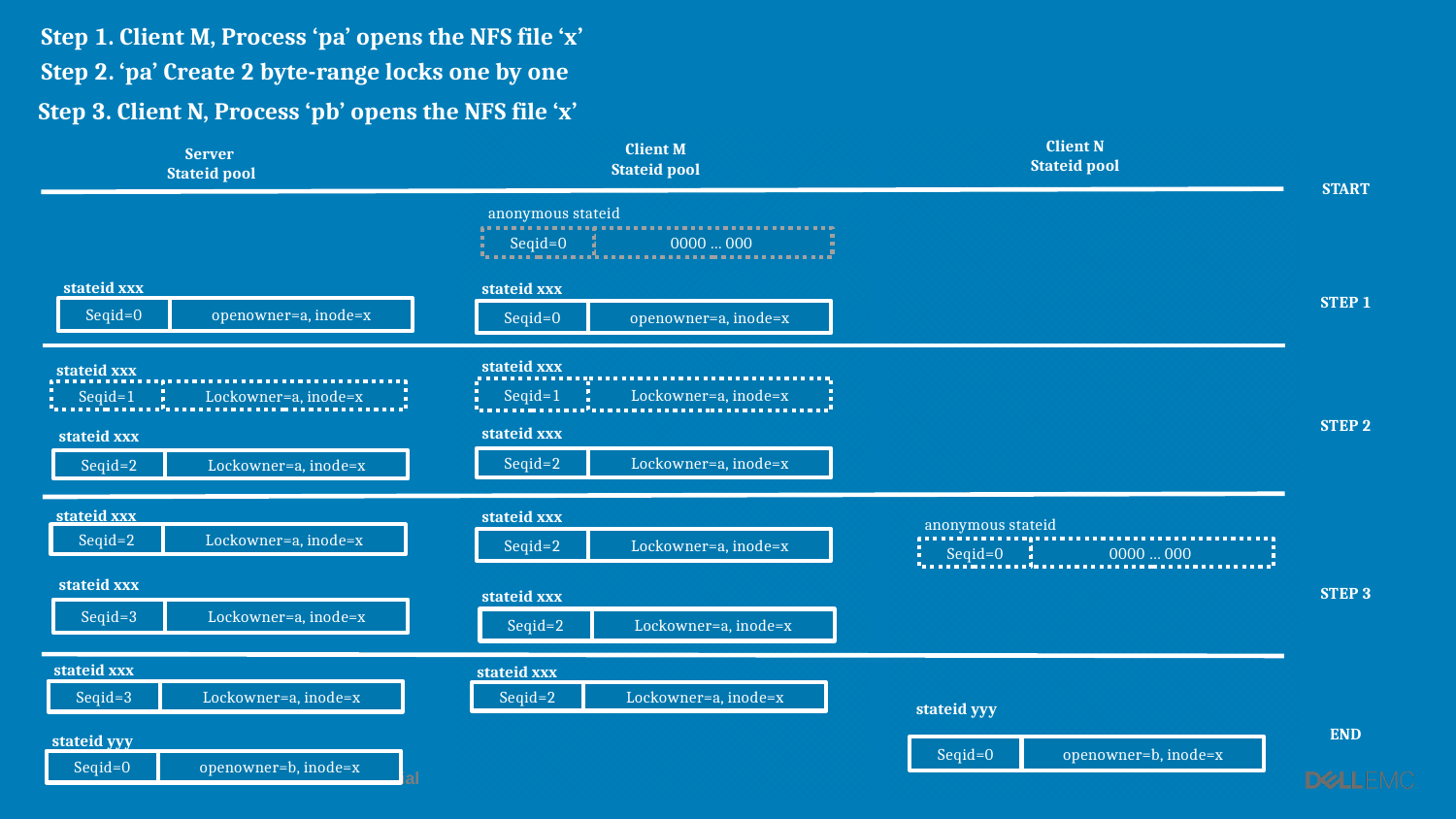

Step 1. Client M, Process ‘pa’ opens the NFS file ‘x’
Step 2. ‘pa’ Create 2 byte-range locks one by one
Step 3. Client N, Process ‘pb’ opens the NFS file ‘x’

Client M
Stateid pool

Client N
Stateid pool
Server
Stateid pool
START
anonymous stateid
Seqid=0
0000 … 000
stateid xxx
openowner=a, inode=x
Seqid=0
stateid xxx
openowner=a, inode=x
Seqid=0
STEP 1
stateid xxx
Lockowner=a, inode=x
Seqid=1
stateid xxx
Lockowner=a, inode=x
Seqid=1
STEP 2
stateid xxx
Lockowner=a, inode=x
Seqid=2
stateid xxx
Lockowner=a, inode=x
Seqid=2
stateid xxx
Lockowner=a, inode=x
Seqid=2
stateid xxx
Lockowner=a, inode=x
Seqid=2
anonymous stateid
Seqid=0
0000 … 000
stateid xxx
Lockowner=a, inode=x
Seqid=3
STEP 3
stateid xxx
Lockowner=a, inode=x
Seqid=2
stateid xxx
Lockowner=a, inode=x
Seqid=3
stateid xxx
Lockowner=a, inode=x
Seqid=2
stateid yyy
openowner=b, inode=x
Seqid=0
END
stateid yyy
openowner=b, inode=x
Seqid=0